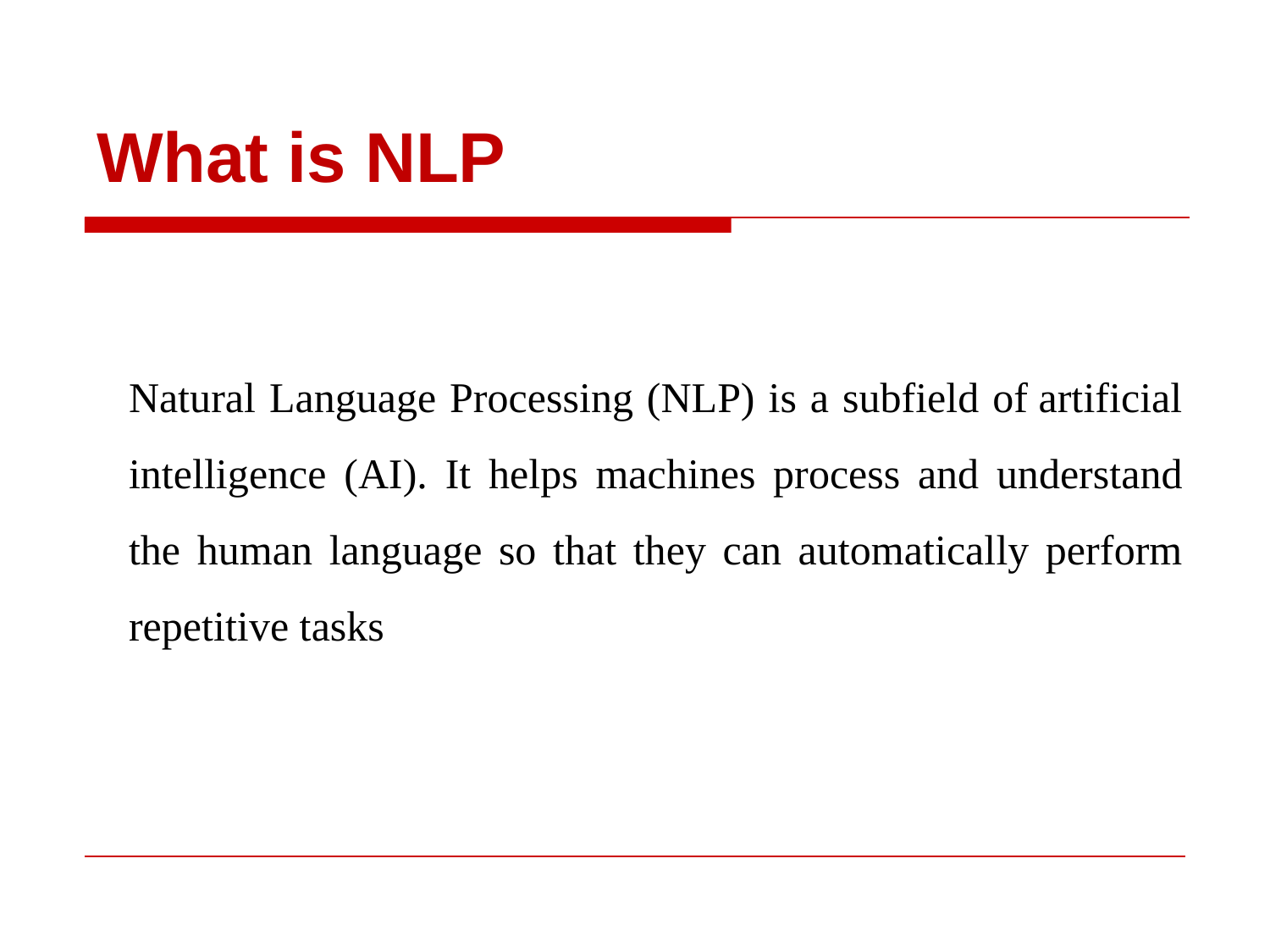

What is NLP
Natural Language Processing (NLP) is a subfield of artificial intelligence (AI). It helps machines process and understand the human language so that they can automatically perform repetitive tasks